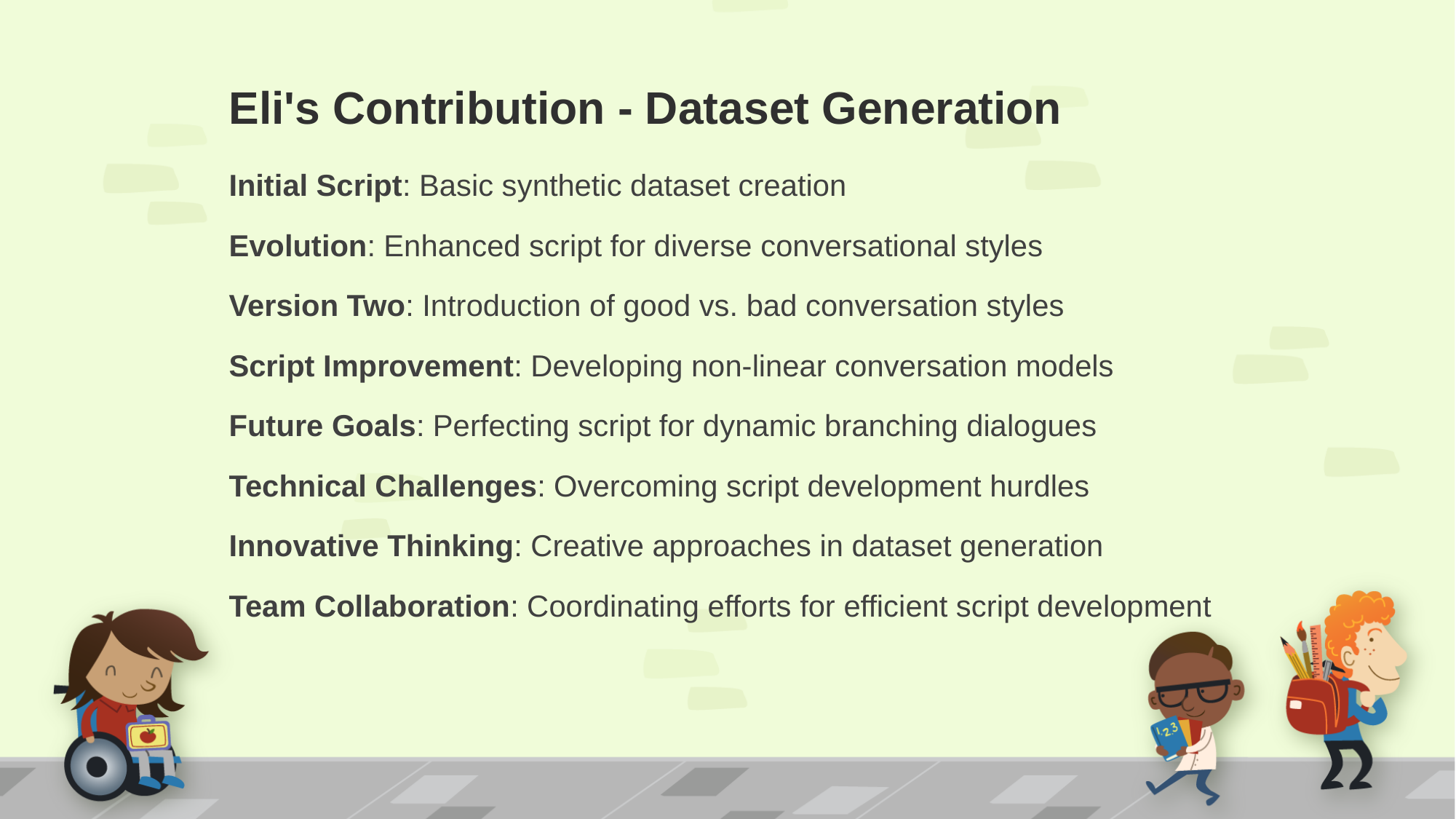

Eli's Contribution - Dataset Generation​
Initial Script: Basic synthetic dataset creation
Evolution: Enhanced script for diverse conversational styles
Version Two: Introduction of good vs. bad conversation styles
Script Improvement: Developing non-linear conversation models
Future Goals: Perfecting script for dynamic branching dialogues
Technical Challenges: Overcoming script development hurdles
Innovative Thinking: Creative approaches in dataset generation
Team Collaboration: Coordinating efforts for efficient script development